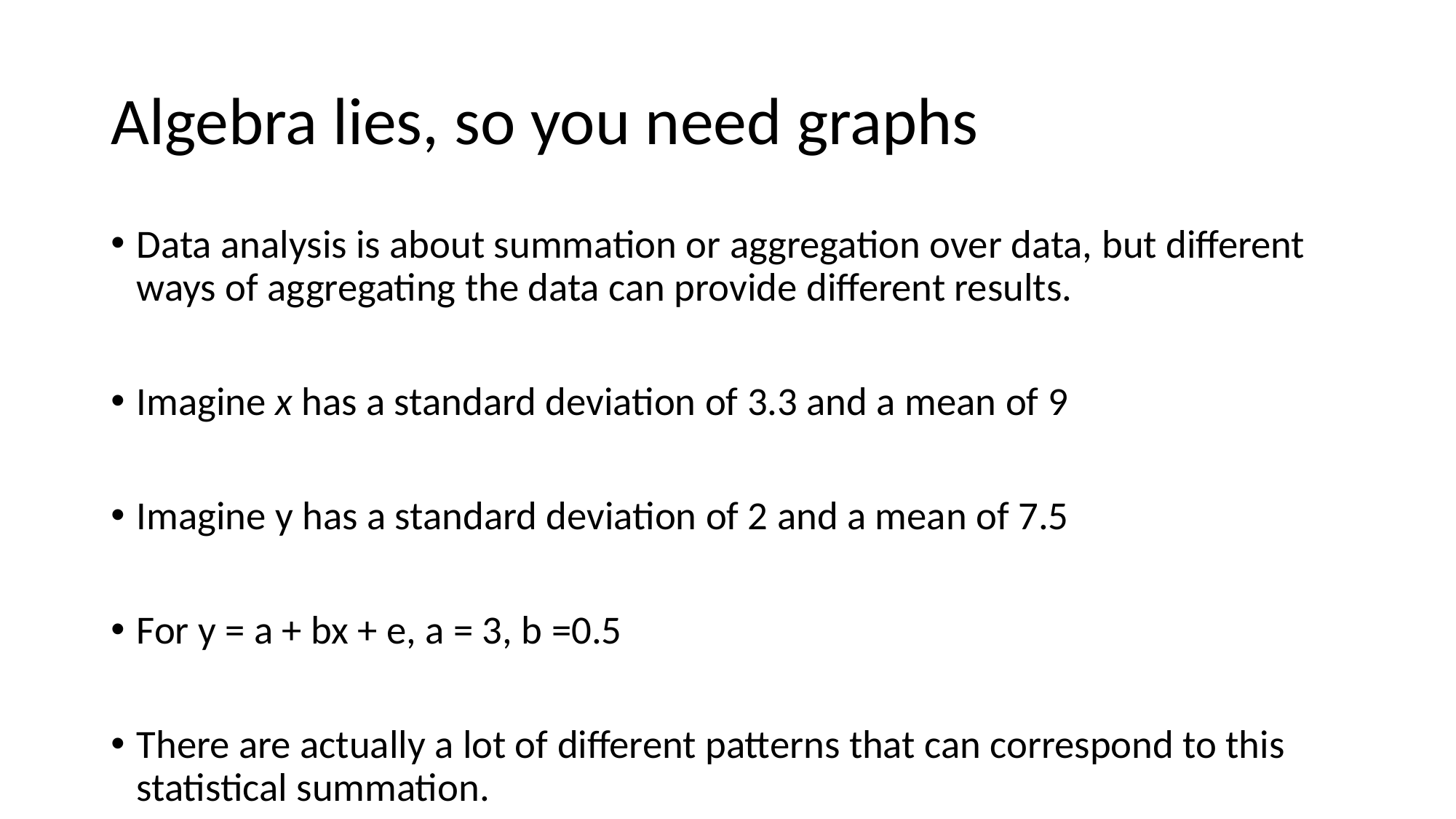

# Algebra lies, so you need graphs
Data analysis is about summation or aggregation over data, but different ways of aggregating the data can provide different results.

Imagine x has a standard deviation of 3.3 and a mean of 9

Imagine y has a standard deviation of 2 and a mean of 7.5

For y = a + bx + e, a = 3, b =0.5

There are actually a lot of different patterns that can correspond to this statistical summation.